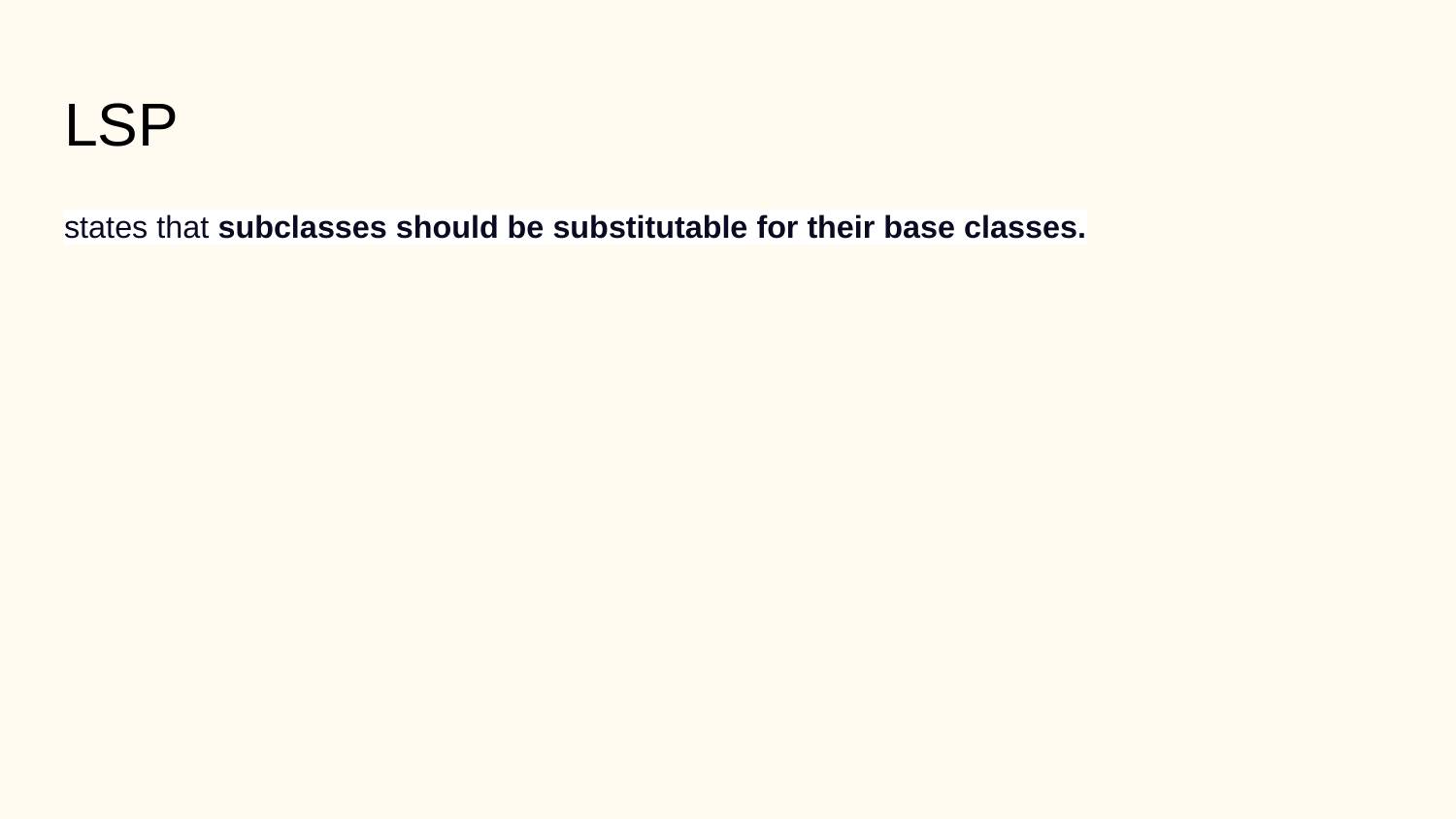

# LSP
states that subclasses should be substitutable for their base classes.